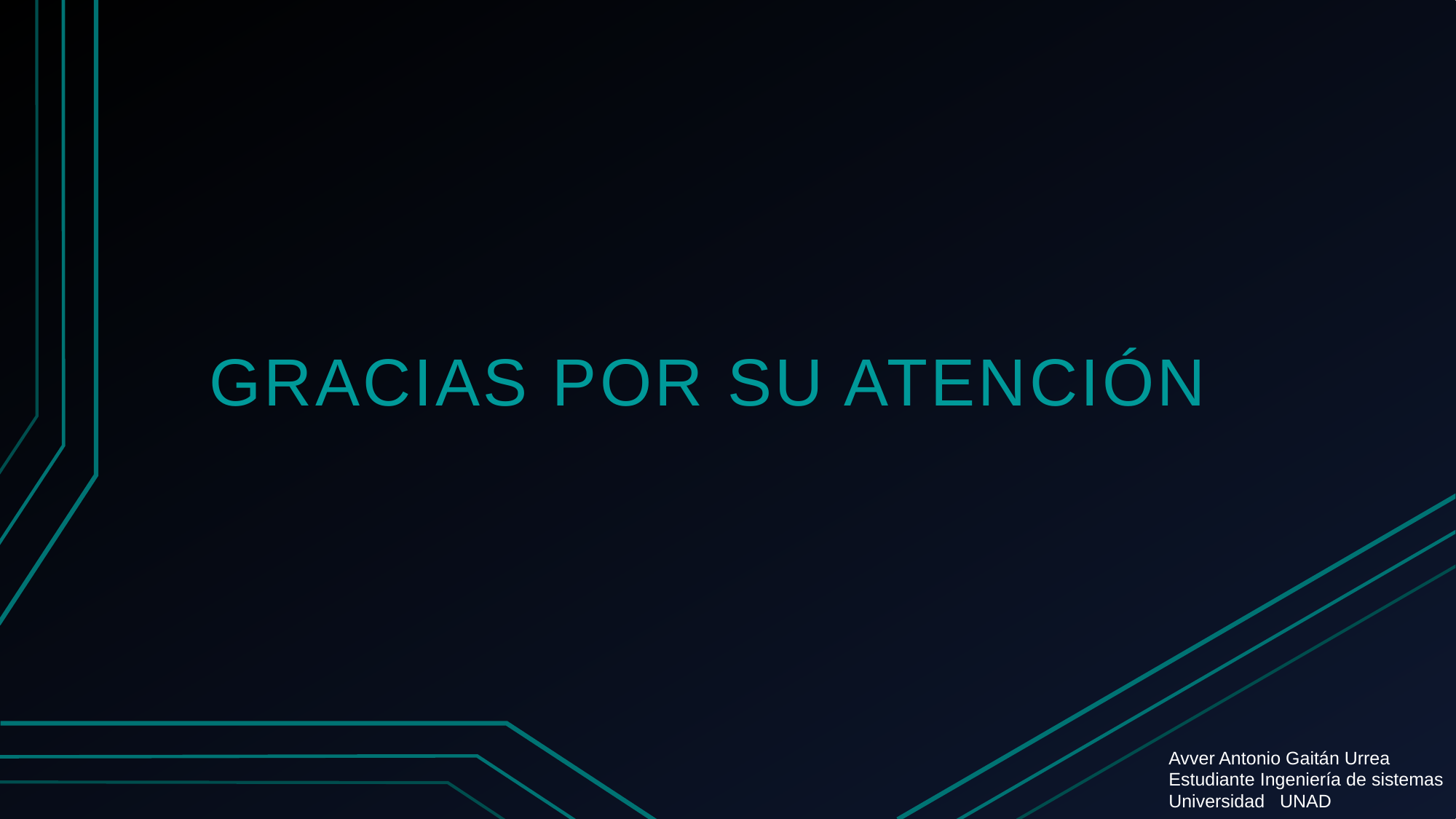

Gracias Por Su Atención
Avver Antonio Gaitán Urrea
Estudiante Ingeniería de sistemas
Universidad   UNAD